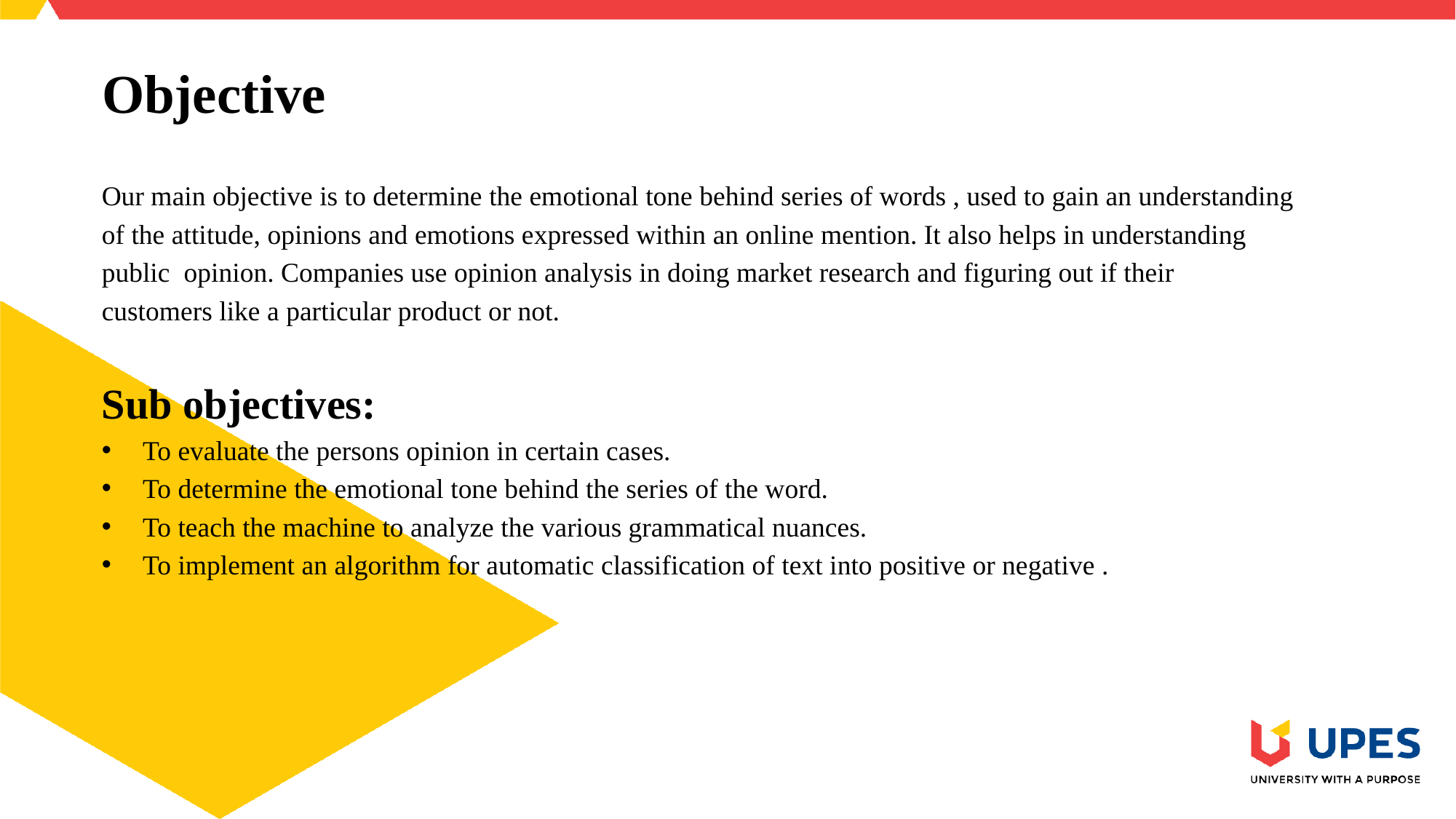

# Objective

Our main objective is to determine the emotional tone behind series of words , used to gain an understanding
of the attitude, opinions and emotions expressed within an online mention. It also helps in understanding
public  opinion. Companies use opinion analysis in doing market research and figuring out if their
customers like a particular product or not.

Sub objectives:
To evaluate the persons opinion in certain cases.
To determine the emotional tone behind the series of the word.
To teach the machine to analyze the various grammatical nuances.
To implement an algorithm for automatic classification of text into positive or negative .